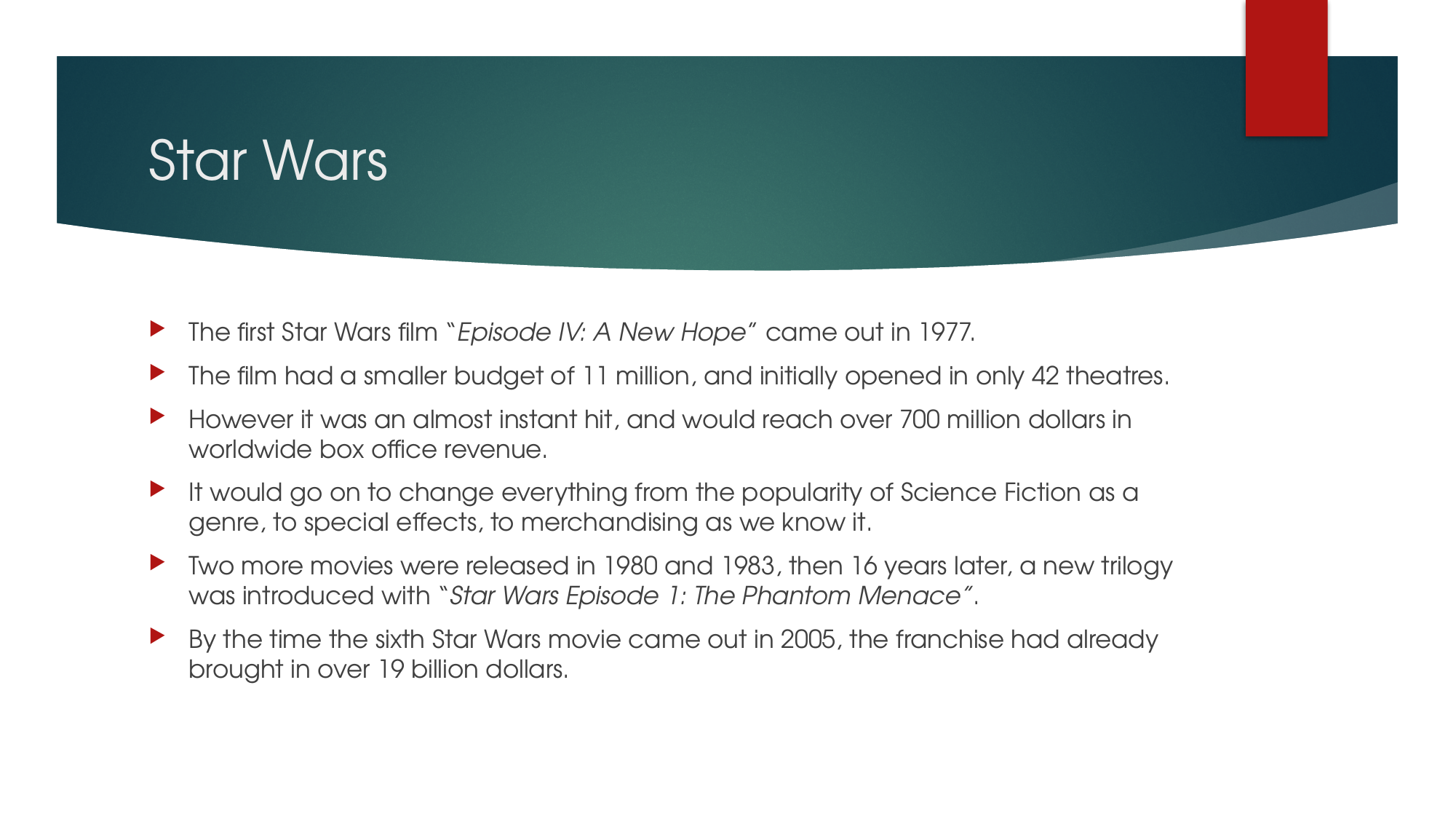

# Star Wars
The first Star Wars film “Episode IV: A New Hope” came out in 1977.
The film had a smaller budget of 11 million, and initially opened in only 42 theatres.
However it was an almost instant hit, and would reach over 700 million dollars in worldwide box office revenue.
It would go on to change everything from the popularity of Science Fiction as a genre, to special effects, to merchandising as we know it.
Two more movies were released in 1980 and 1983, then 16 years later, a new trilogy was introduced with “Star Wars Episode 1: The Phantom Menace”.
By the time the sixth Star Wars movie came out in 2005, the franchise had already brought in over 19 billion dollars.